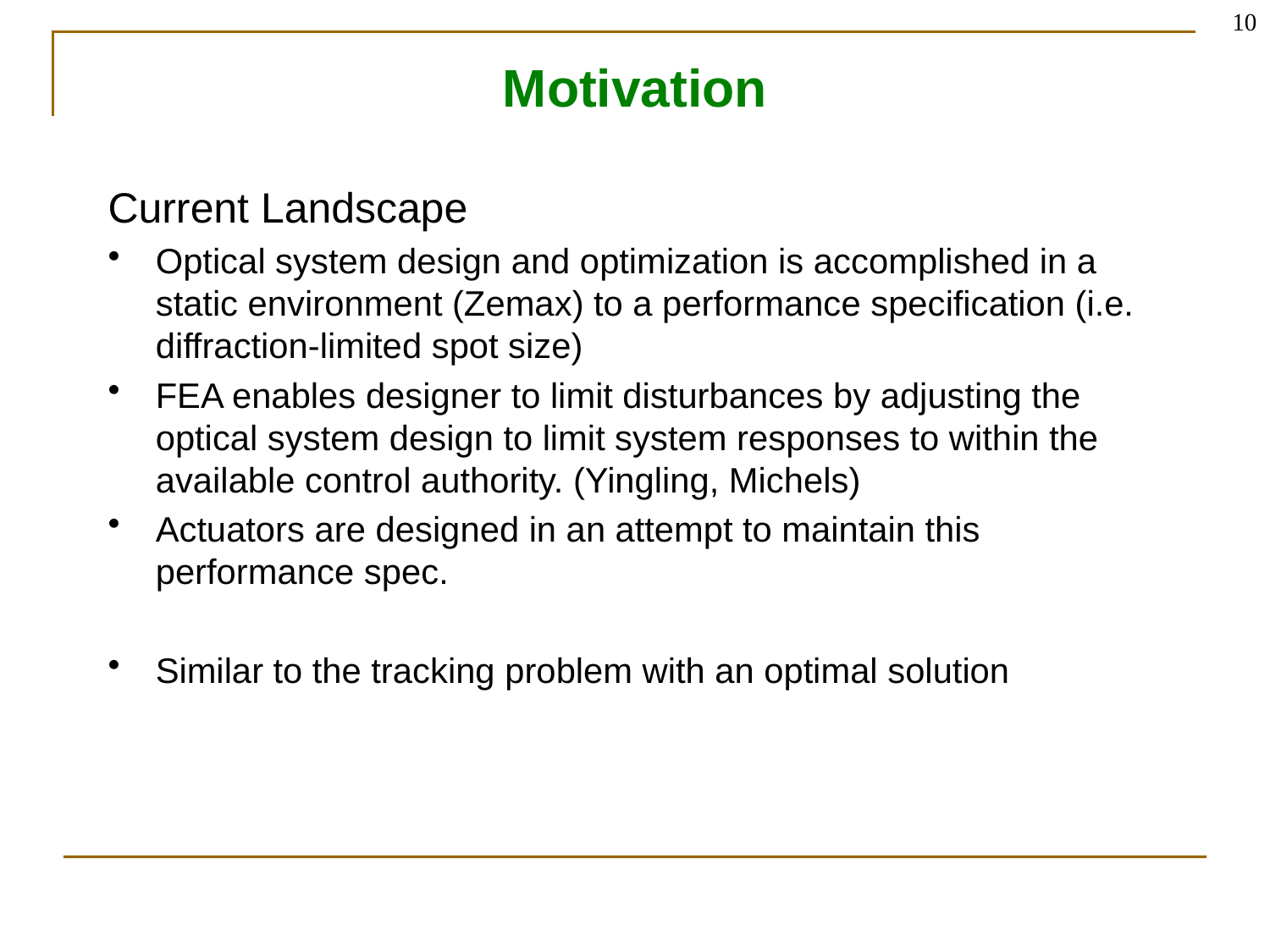

10
# Motivation
Current Landscape
Optical system design and optimization is accomplished in a static environment (Zemax) to a performance specification (i.e. diffraction-limited spot size)
FEA enables designer to limit disturbances by adjusting the optical system design to limit system responses to within the available control authority. (Yingling, Michels)
Actuators are designed in an attempt to maintain this performance spec.

Similar to the tracking problem with an optimal solution